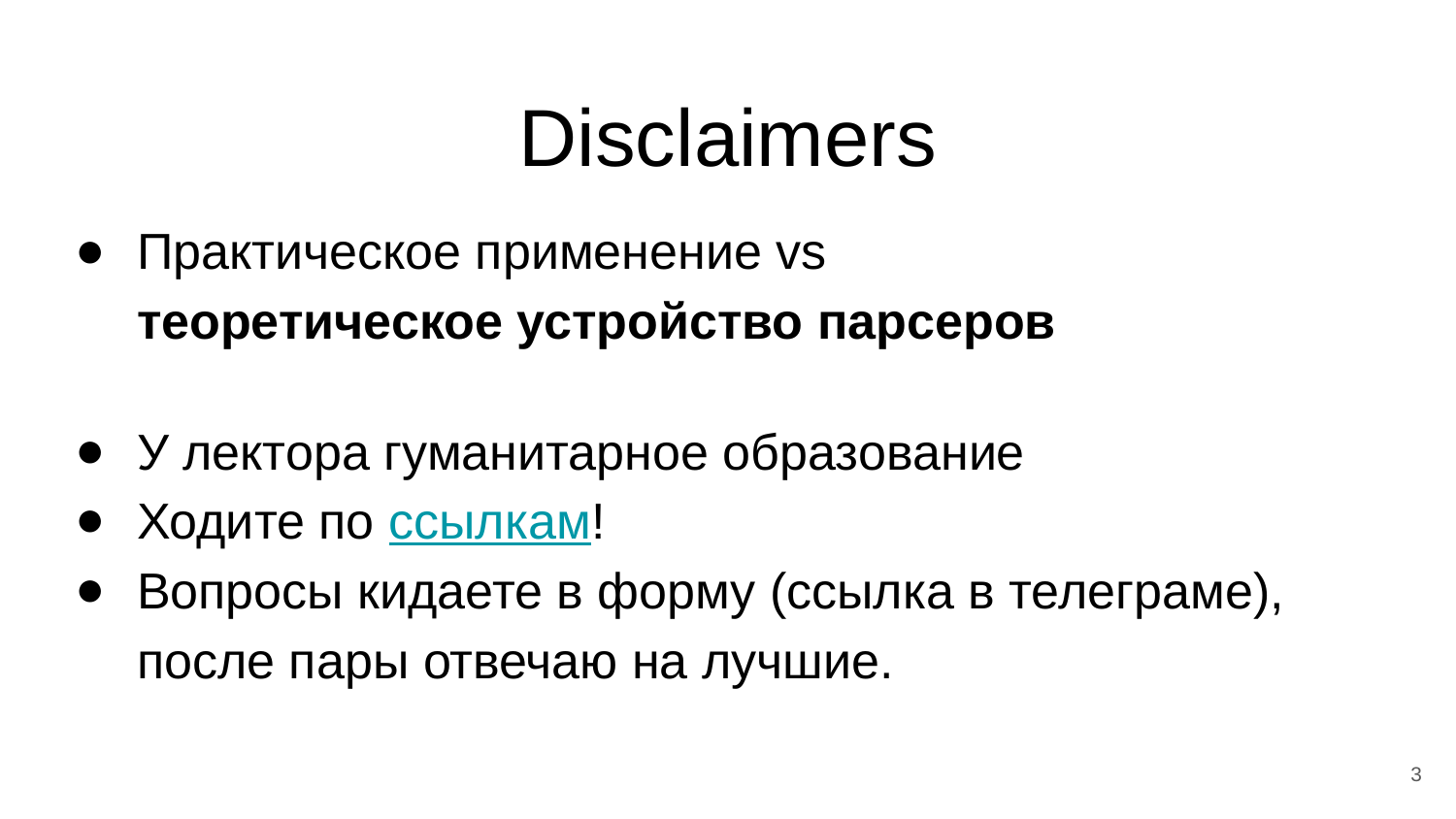

# Disclaimers
Практическое применение vs
теоретическое устройство парсеров
У лектора гуманитарное образование
Ходите по ссылкам!
Вопросы кидаете в форму (ссылка в телеграме), после пары отвечаю на лучшие.
3